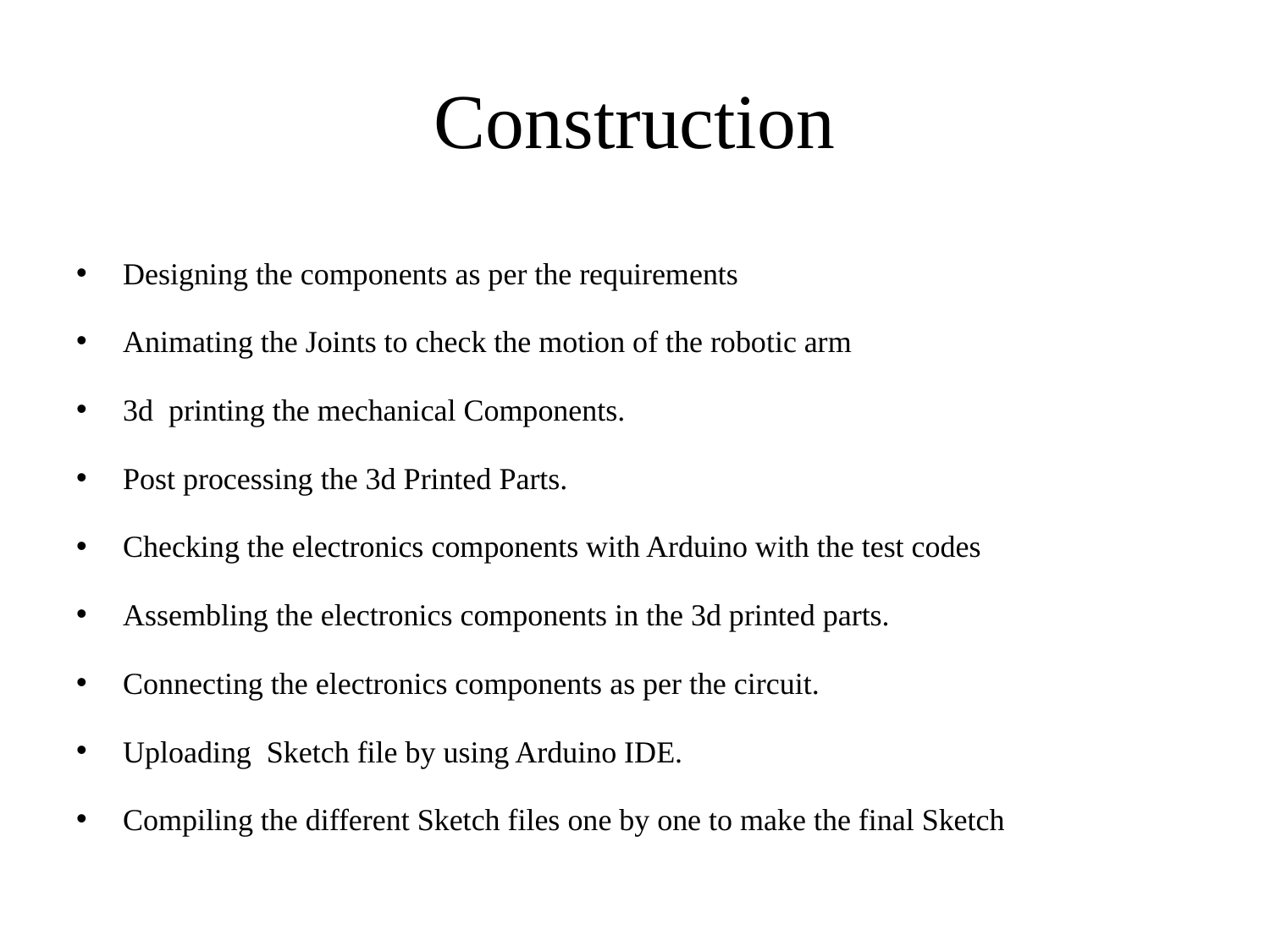

# Construction
Designing the components as per the requirements
Animating the Joints to check the motion of the robotic arm
3d  printing the mechanical Components.
Post processing the 3d Printed Parts.
Checking the electronics components with Arduino with the test codes
Assembling the electronics components in the 3d printed parts.
Connecting the electronics components as per the circuit.
Uploading  Sketch file by using Arduino IDE.
Compiling the different Sketch files one by one to make the final Sketch